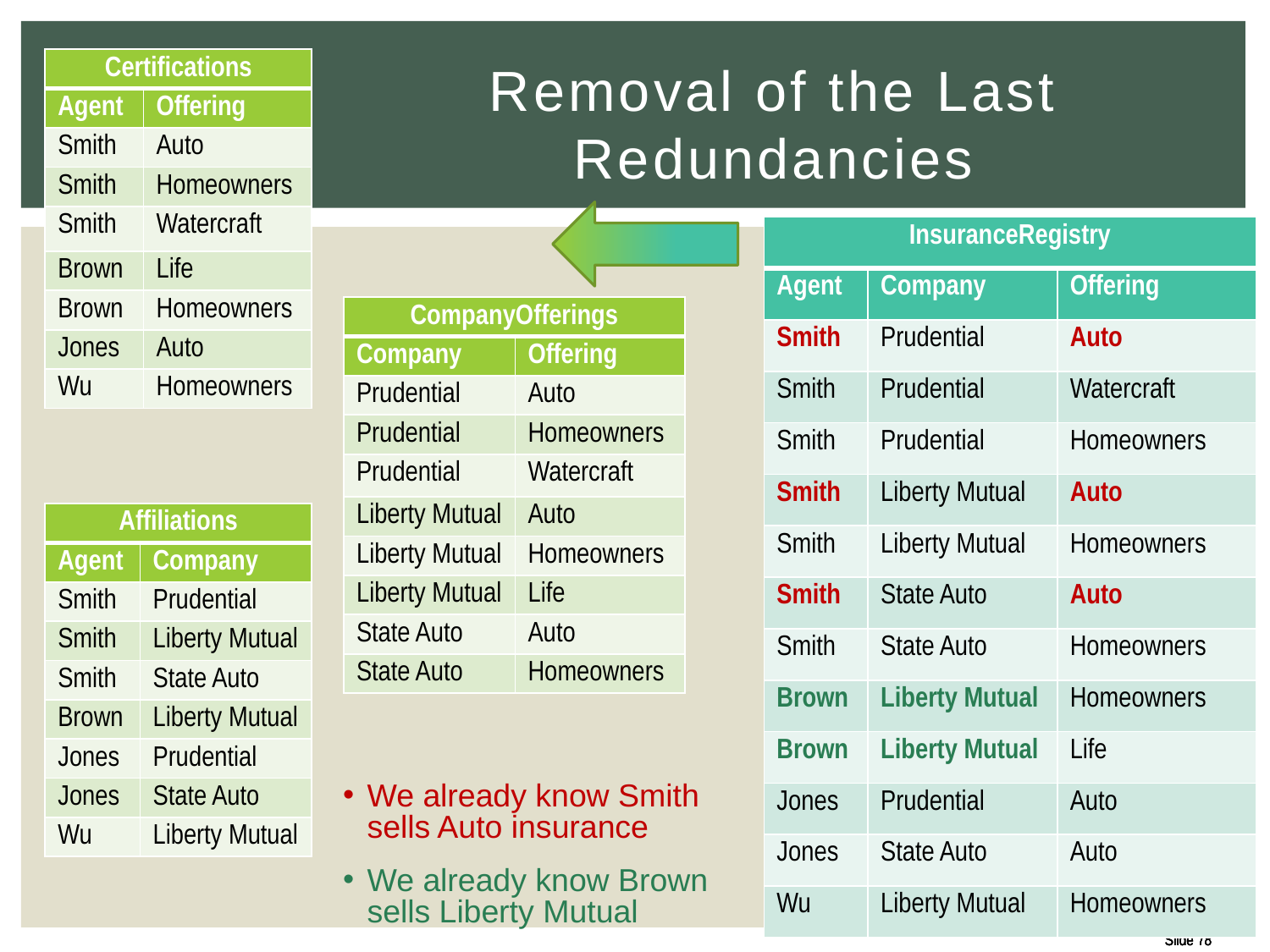

| Certifications |  |
| --- | --- |
| Agent | Offering |
| Smith | Auto |
| Smith | Homeowners |
| Smith | Watercraft |
| Brown | Life |
| Brown | Homeowners |
| Jones | Auto |
| Wu | Homeowners |
# Removal of the Last Redundancies

| InsuranceRegistry |  |  |
| --- | --- | --- |
| Agent | Company | Offering |
| Smith | Prudential | Auto |
| Smith | Prudential | Watercraft |
| Smith | Prudential | Homeowners |
| Smith | Liberty Mutual | Auto |
| Smith | Liberty Mutual | Homeowners |
| Smith | State Auto | Auto |
| Smith | State Auto | Homeowners |
| Brown | Liberty Mutual | Homeowners |
| Brown | Liberty Mutual | Life |
| Jones | Prudential | Auto |
| Jones | State Auto | Auto |
| Wu | Liberty Mutual | Homeowners |
| CompanyOfferings |  |
| --- | --- |
| Company | Offering |
| Prudential | Auto |
| Prudential | Homeowners |
| Prudential | Watercraft |
| Liberty Mutual | Auto |
| Liberty Mutual | Homeowners |
| Liberty Mutual | Life |
| State Auto | Auto |
| State Auto | Homeowners |
| Affiliations |  |
| --- | --- |
| Agent | Company |
| Smith | Prudential |
| Smith | Liberty Mutual |
| Smith | State Auto |
| Brown | Liberty Mutual |
| Jones | Prudential |
| Jones | State Auto |
| Wu | Liberty Mutual |
We already know Smith sells Auto insurance
We already know Brown sells Liberty Mutual